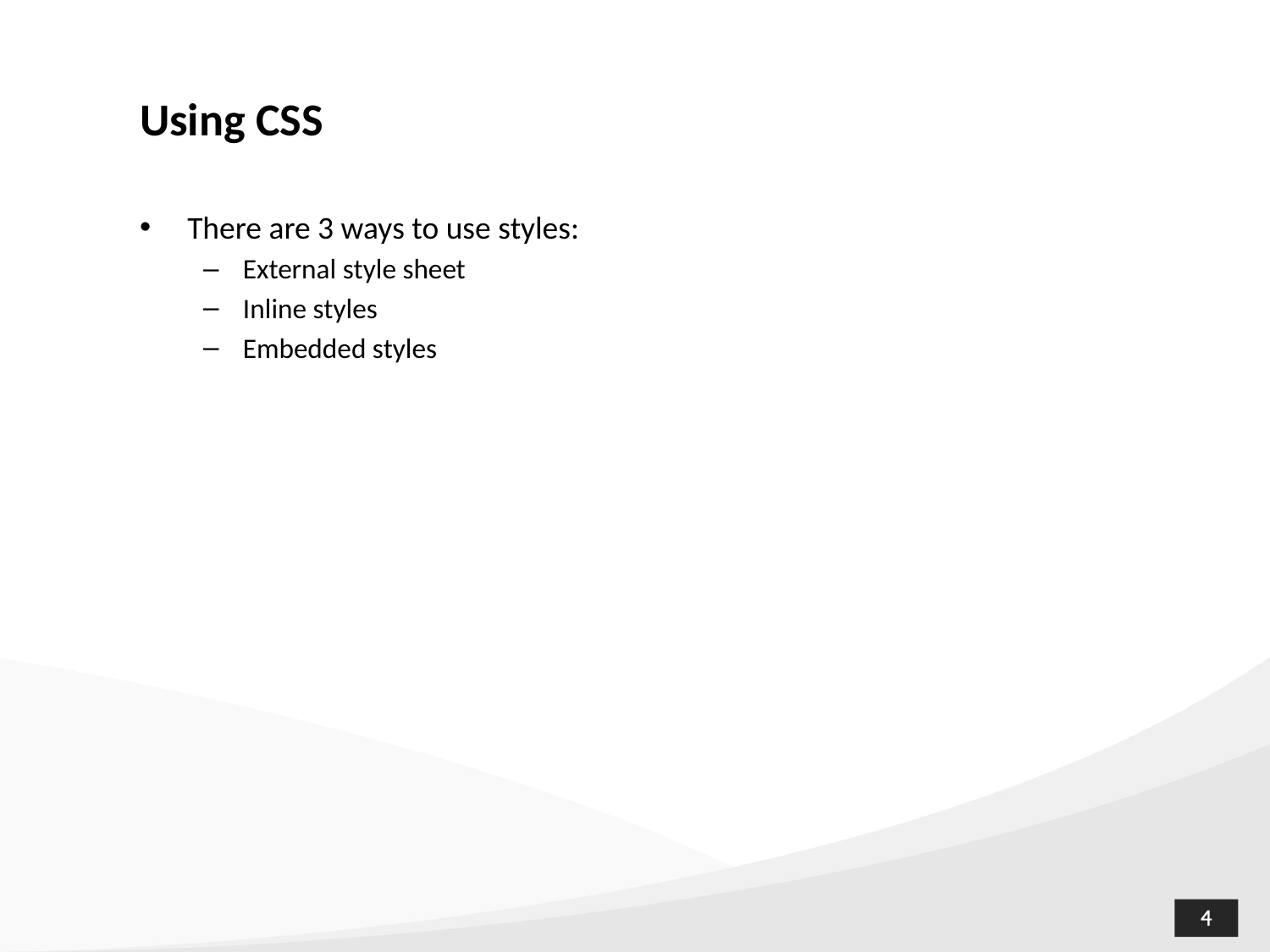

# Using CSS
There are 3 ways to use styles:
External style sheet
Inline styles
Embedded styles